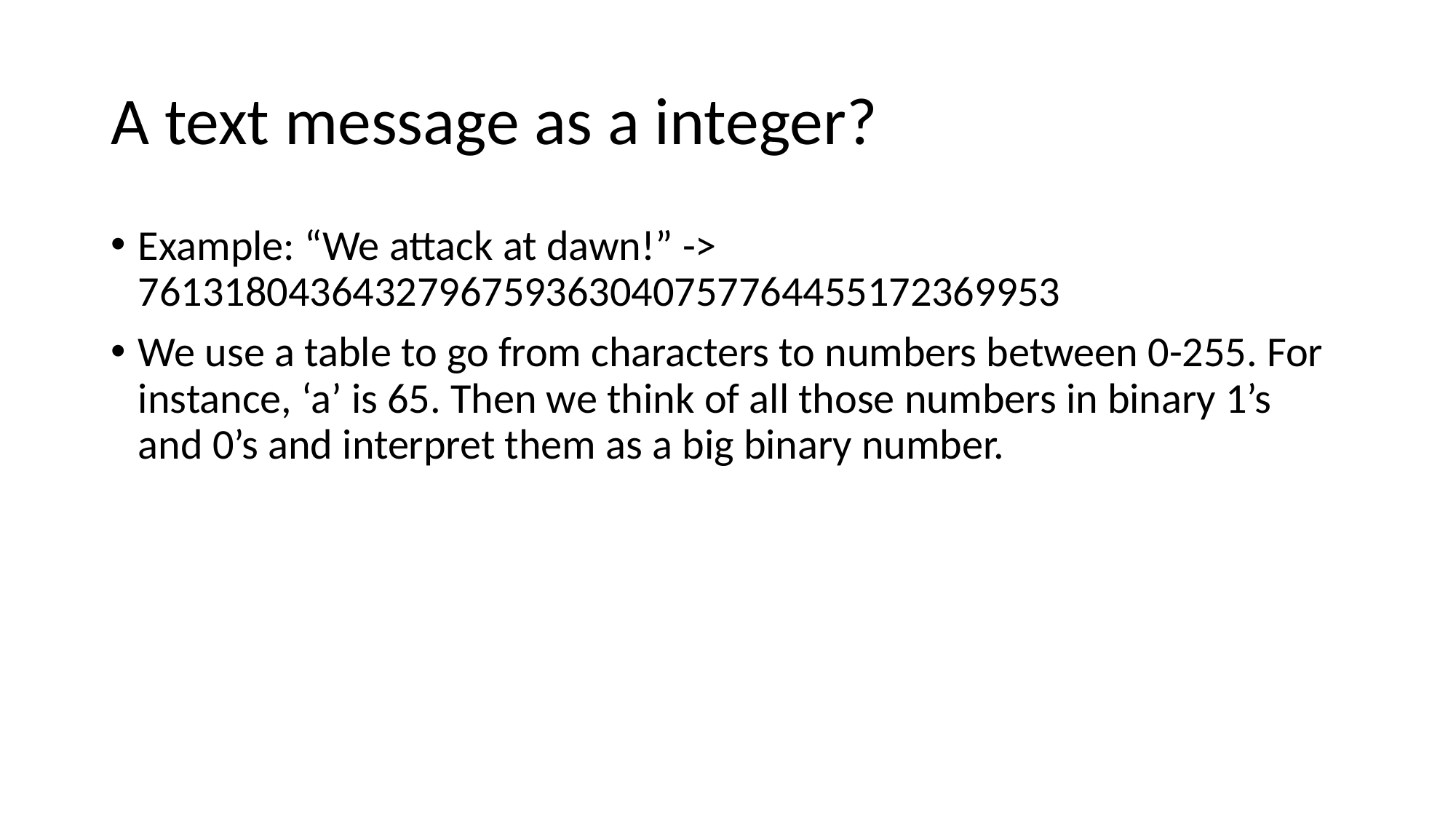

# A text message as a integer?
Example: “We attack at dawn!” -> 7613180436432796759363040757764455172369953
We use a table to go from characters to numbers between 0-255. For instance, ‘a’ is 65. Then we think of all those numbers in binary 1’s and 0’s and interpret them as a big binary number.